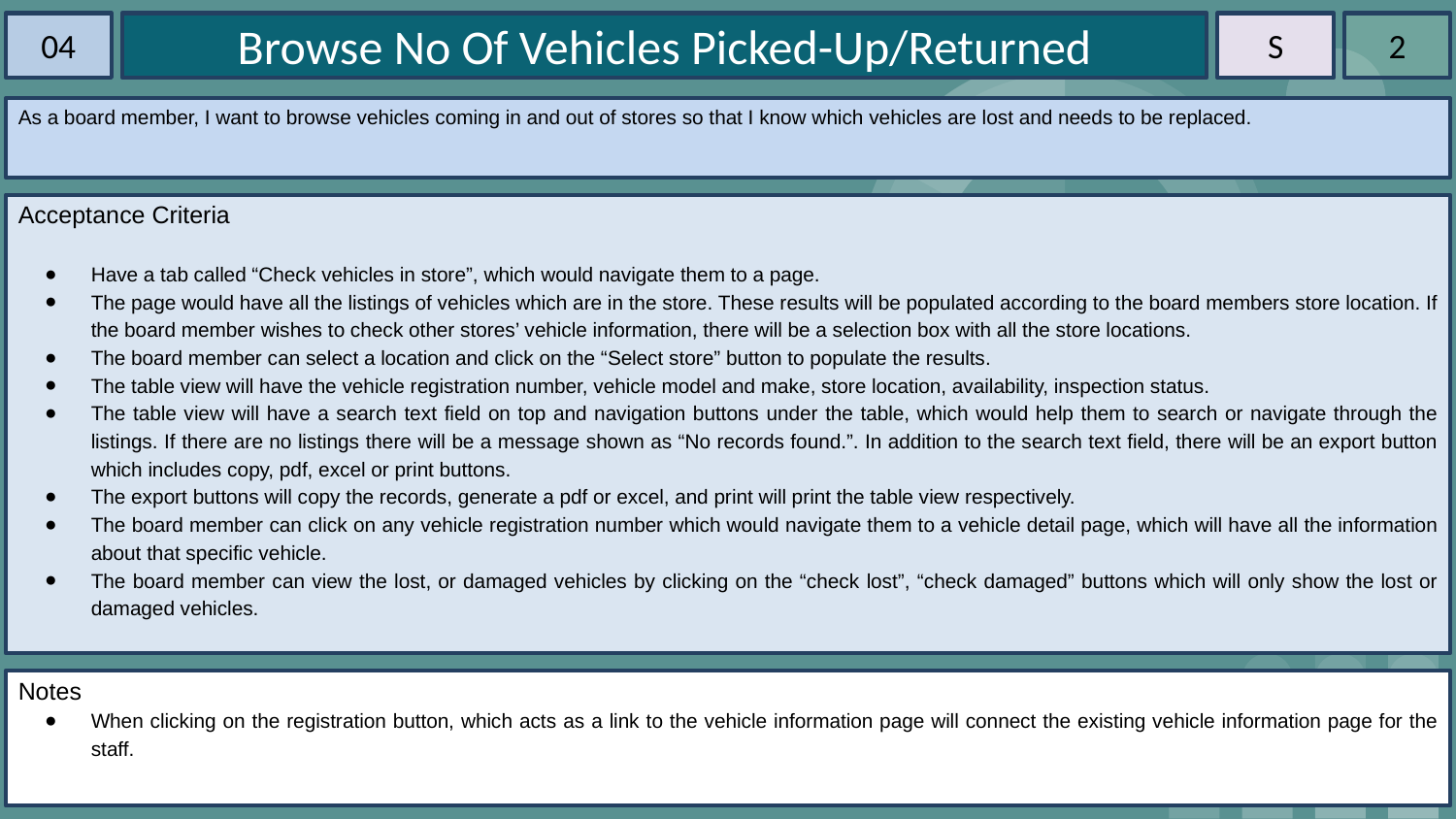

04
Browse No Of Vehicles Picked-Up/Returned
S
2
As a board member, I want to browse vehicles coming in and out of stores so that I know which vehicles are lost and needs to be replaced.
Acceptance Criteria

Have a tab called “Check vehicles in store”, which would navigate them to a page.
The page would have all the listings of vehicles which are in the store. These results will be populated according to the board members store location. If the board member wishes to check other stores’ vehicle information, there will be a selection box with all the store locations.
The board member can select a location and click on the “Select store” button to populate the results.
The table view will have the vehicle registration number, vehicle model and make, store location, availability, inspection status.
The table view will have a search text field on top and navigation buttons under the table, which would help them to search or navigate through the listings. If there are no listings there will be a message shown as “No records found.”. In addition to the search text field, there will be an export button which includes copy, pdf, excel or print buttons.
The export buttons will copy the records, generate a pdf or excel, and print will print the table view respectively.
The board member can click on any vehicle registration number which would navigate them to a vehicle detail page, which will have all the information about that specific vehicle.
The board member can view the lost, or damaged vehicles by clicking on the “check lost”, “check damaged” buttons which will only show the lost or damaged vehicles.

Notes
When clicking on the registration button, which acts as a link to the vehicle information page will connect the existing vehicle information page for the staff.